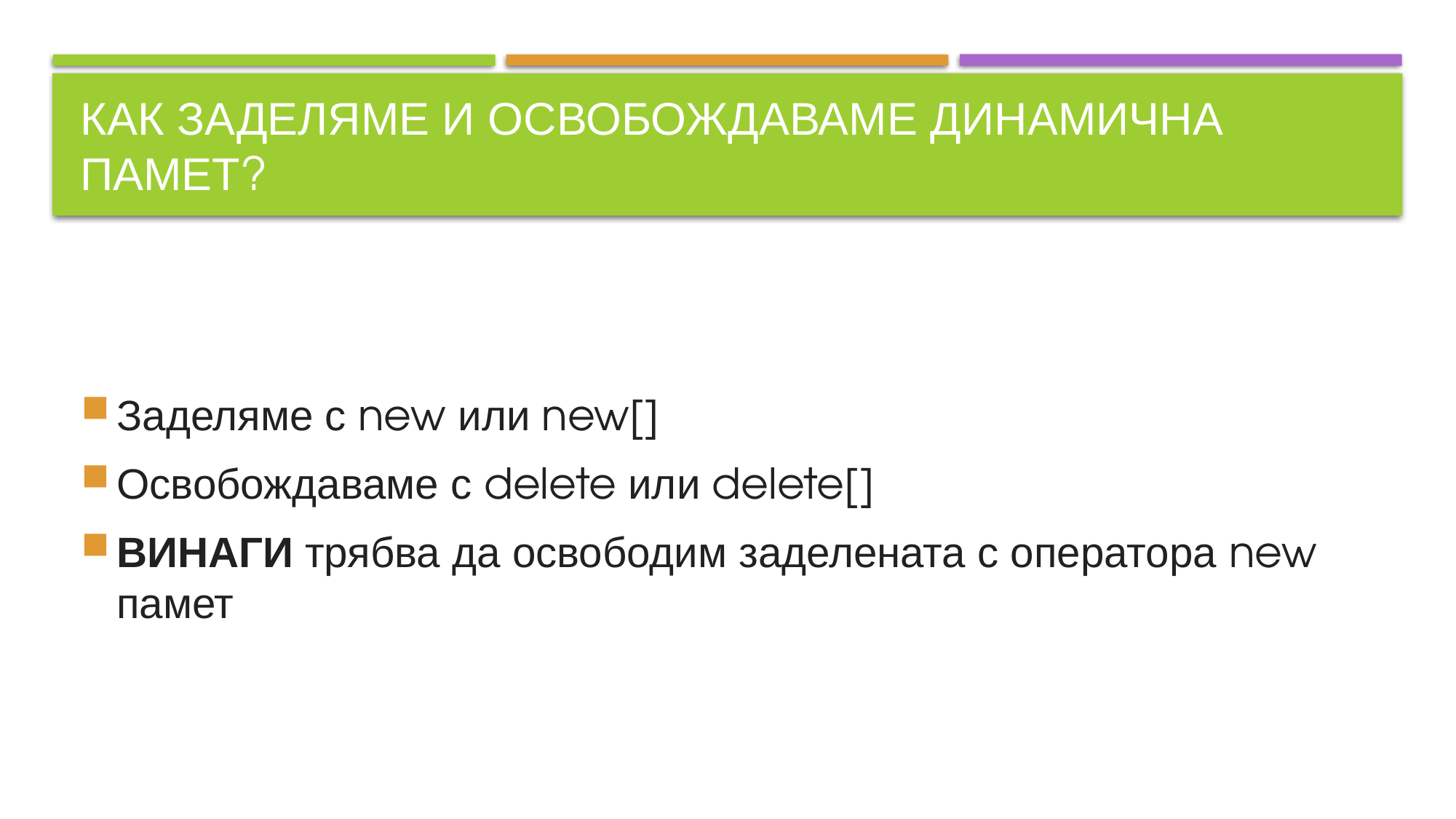

# Как заделяме и освобождаваме динамична памет?
Заделяме с new или new[]
Освобождаваме с delete или delete[]
ВИНАГИ трябва да освободим заделената с оператора new памет